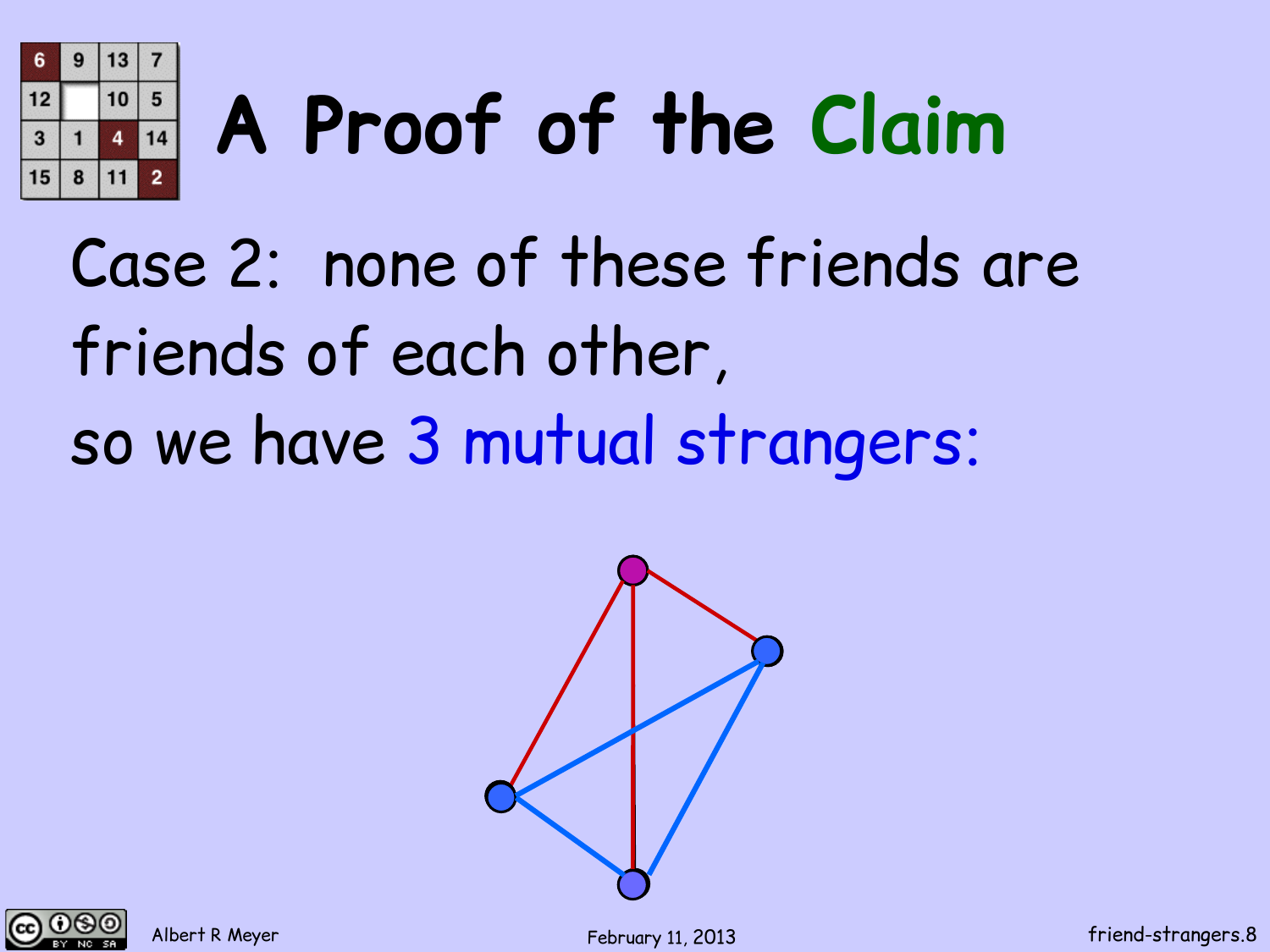

# A Proof of the Claim
Case 2:  none of these friends are
friends of each other,
so we have 3 mutual strangers:

friend-strangers.8